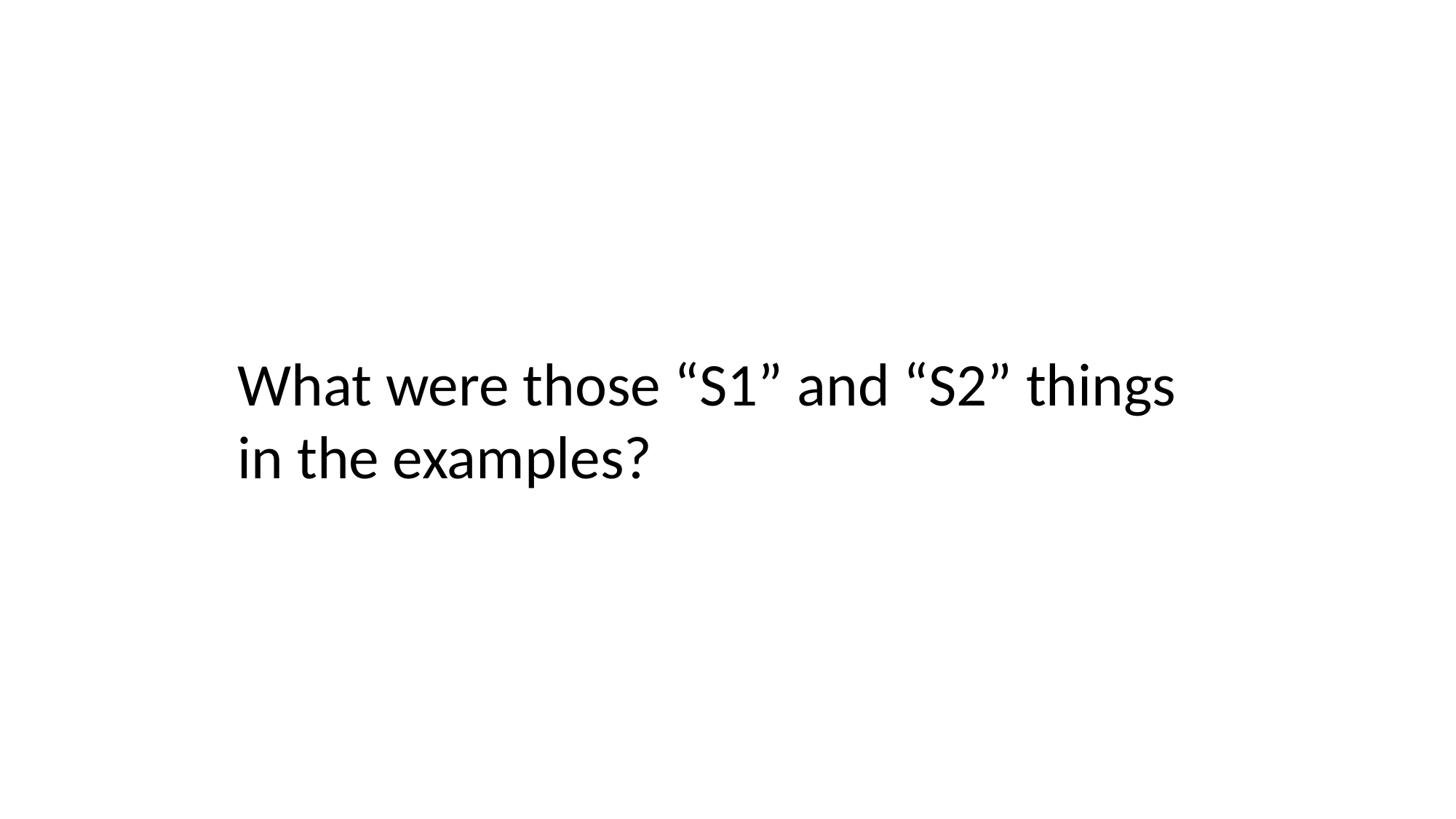

What were those “S1” and “S2” things in the examples?